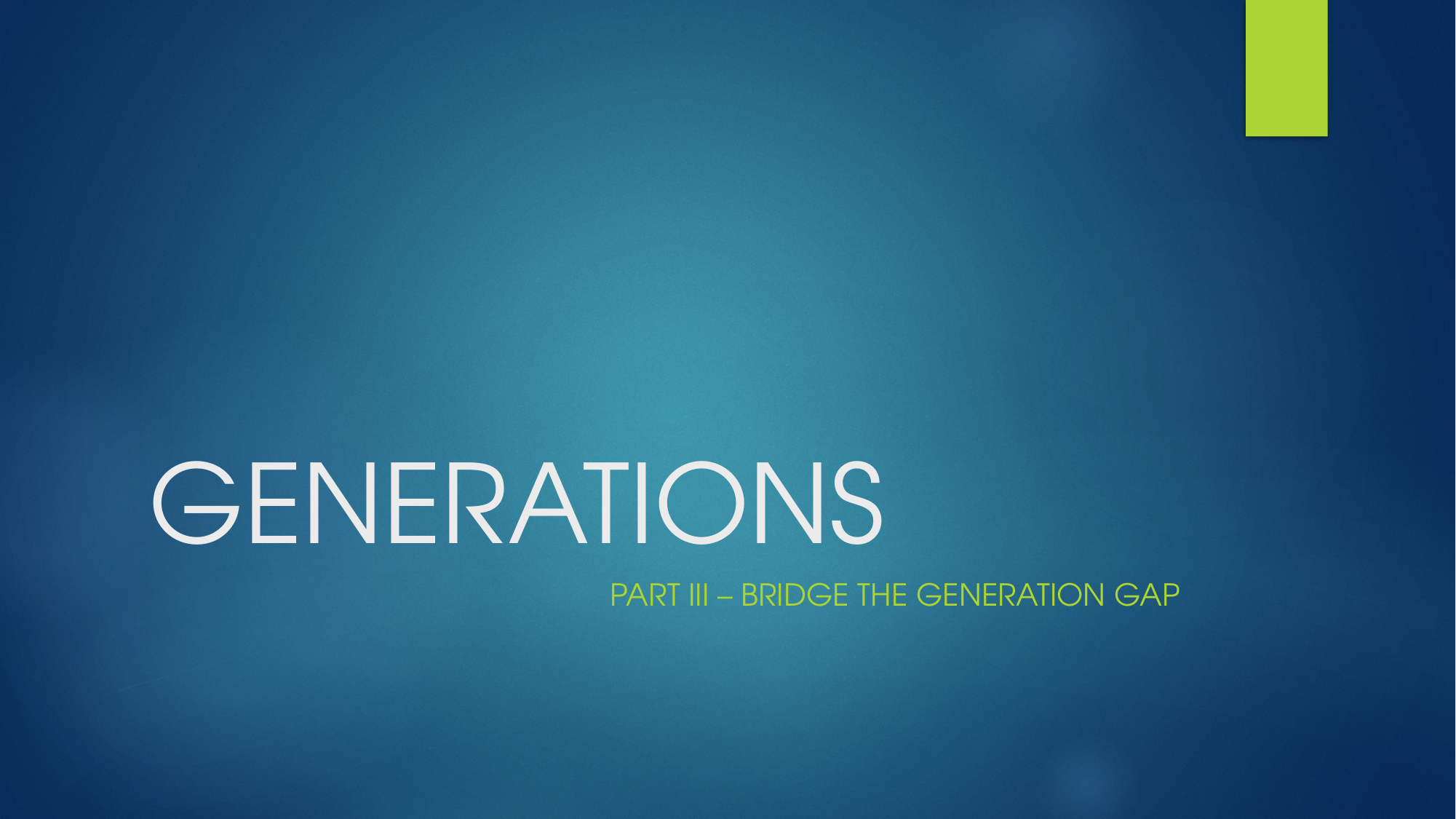

# GENERATIONS
Part iii – Bridge the generation gap